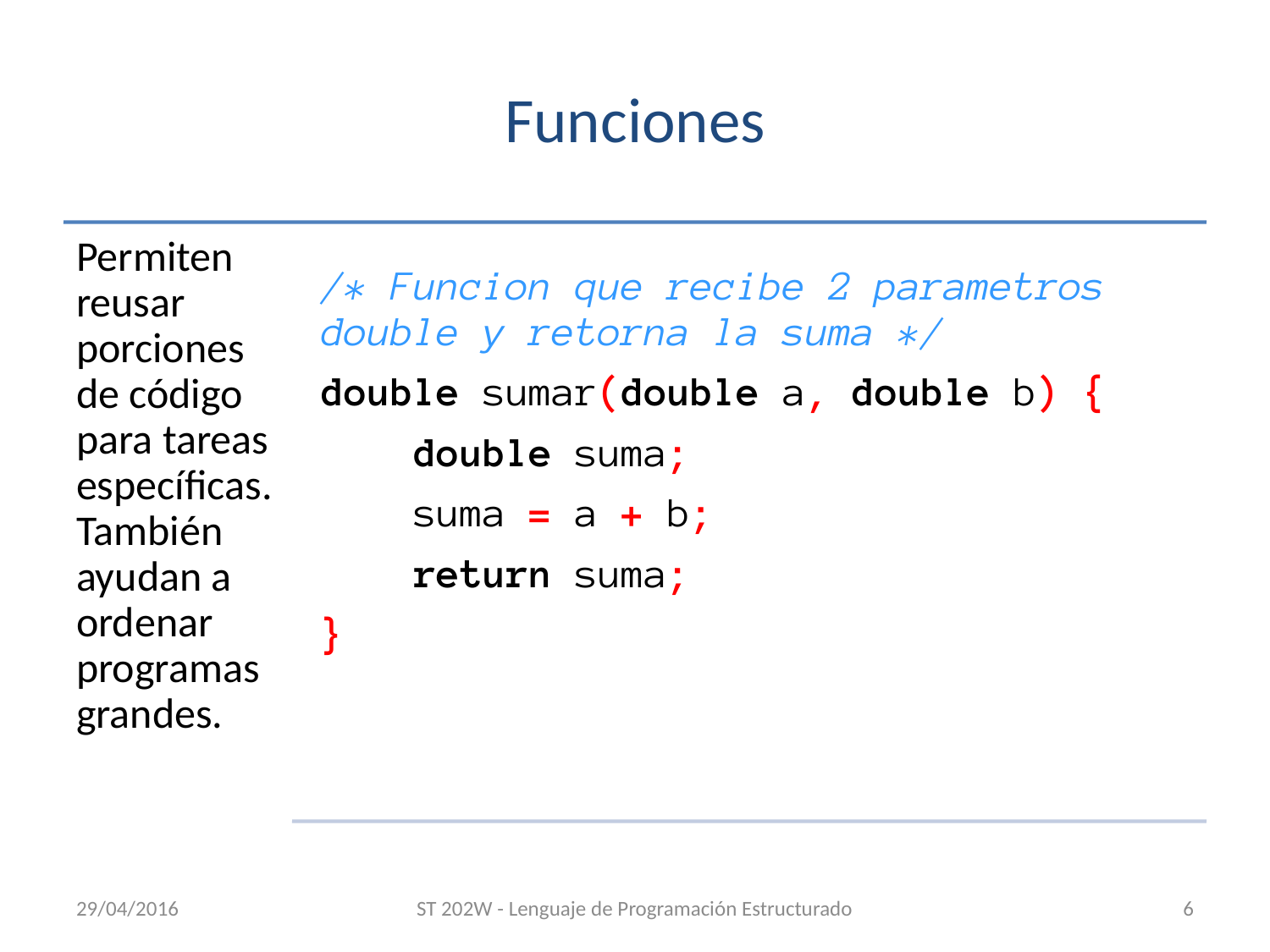

# Funciones
Permiten reusar porciones de código para tareas específicas. También ayudan a ordenar programas grandes.
/* Funcion que recibe 2 parametros double y retorna la suma */
double sumar(double a, double b) {
    double suma;
    suma = a + b;
    return suma;
}
29/04/2016
ST 202W - Lenguaje de Programación Estructurado
6